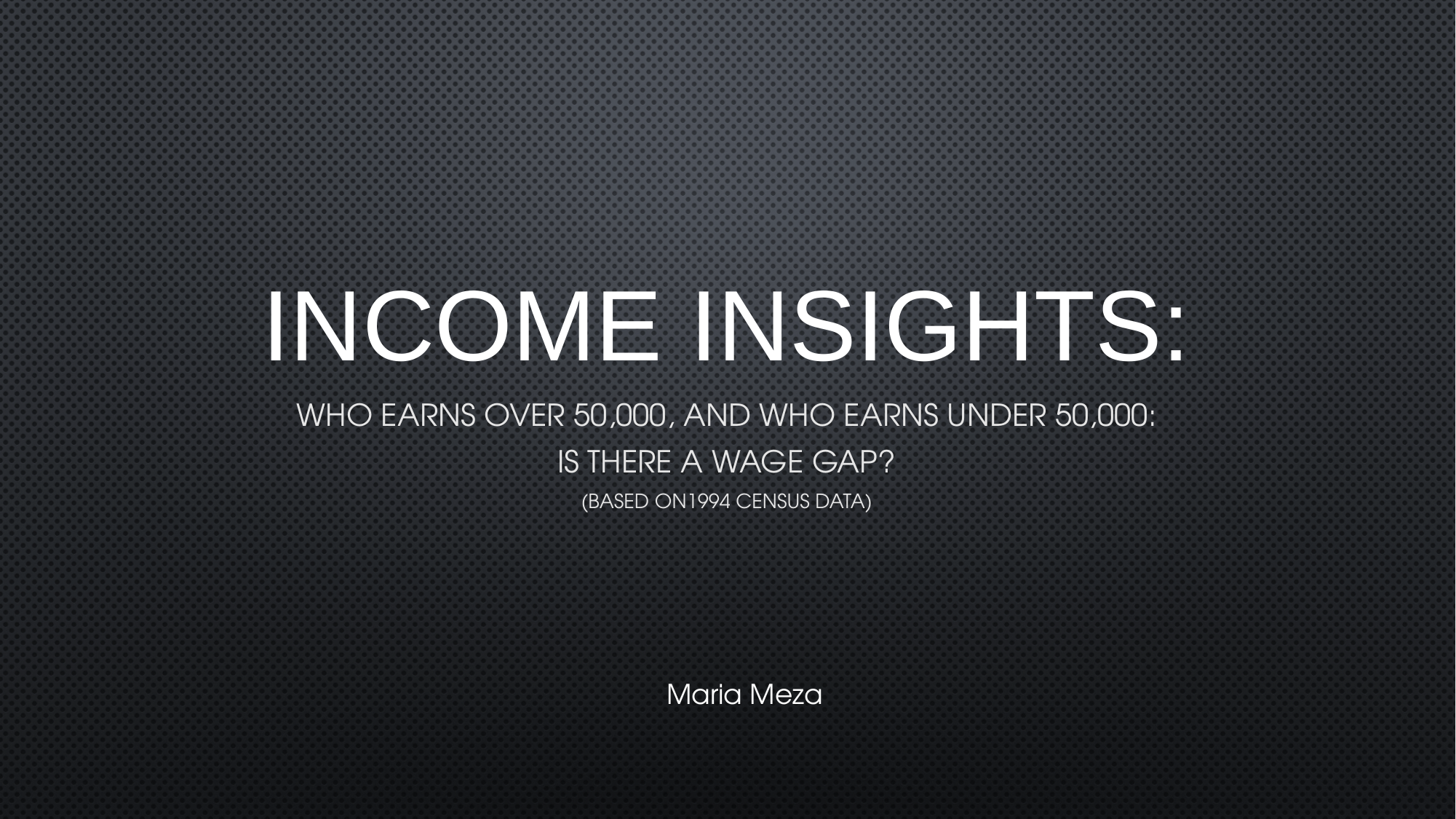

# Income Insights:
Who Earns Over 50,000, and Who Earns Under 50,000:
Is there a Wage Gap?
(Based on1994 Census Data)
Maria Meza